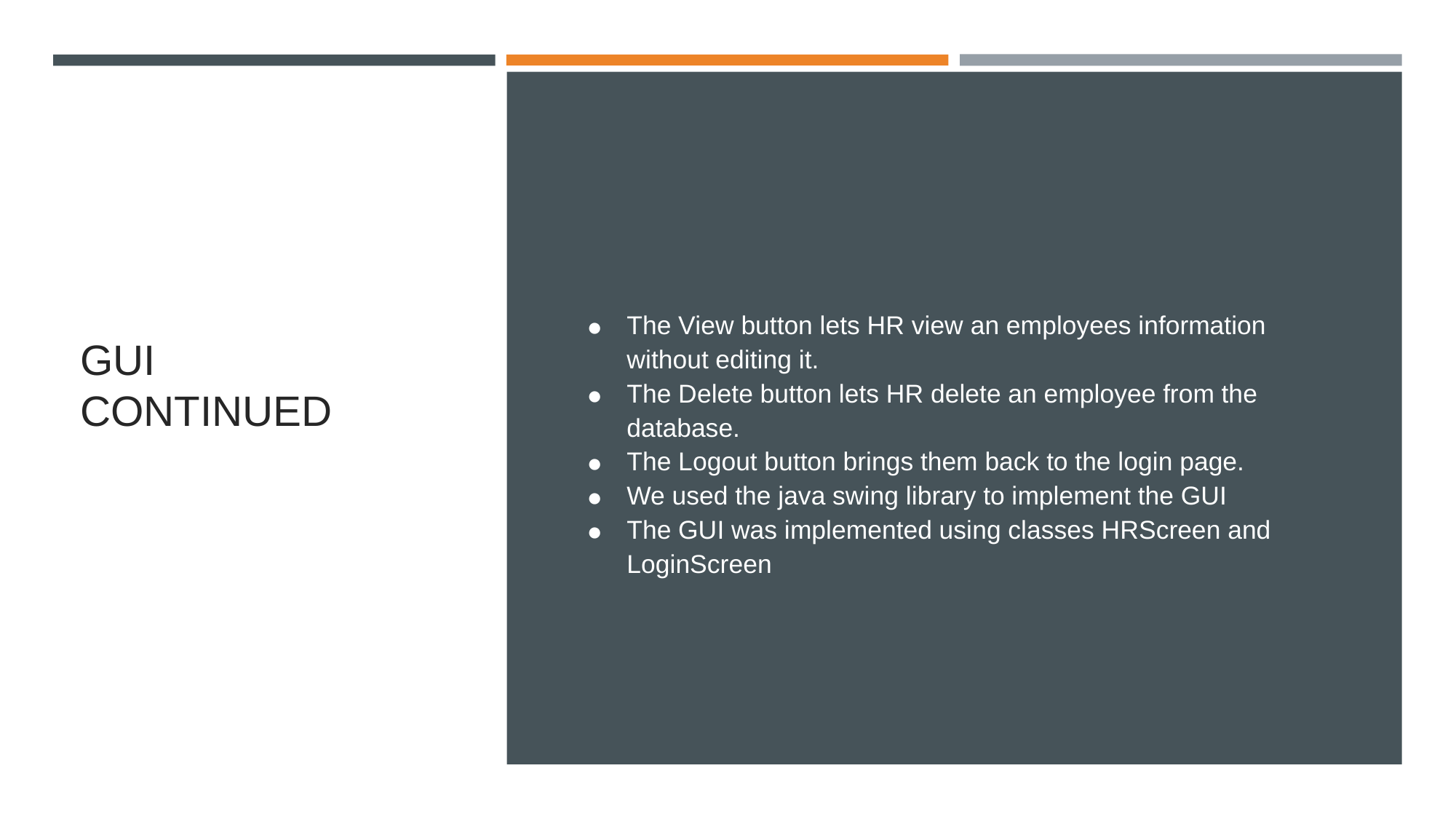

# GUI
CONTINUED

The View button lets HR view an employees information without editing it.
The Delete button lets HR delete an employee from the database.
The Logout button brings them back to the login page.
We used the java swing library to implement the GUI
The GUI was implemented using classes HRScreen and LoginScreen